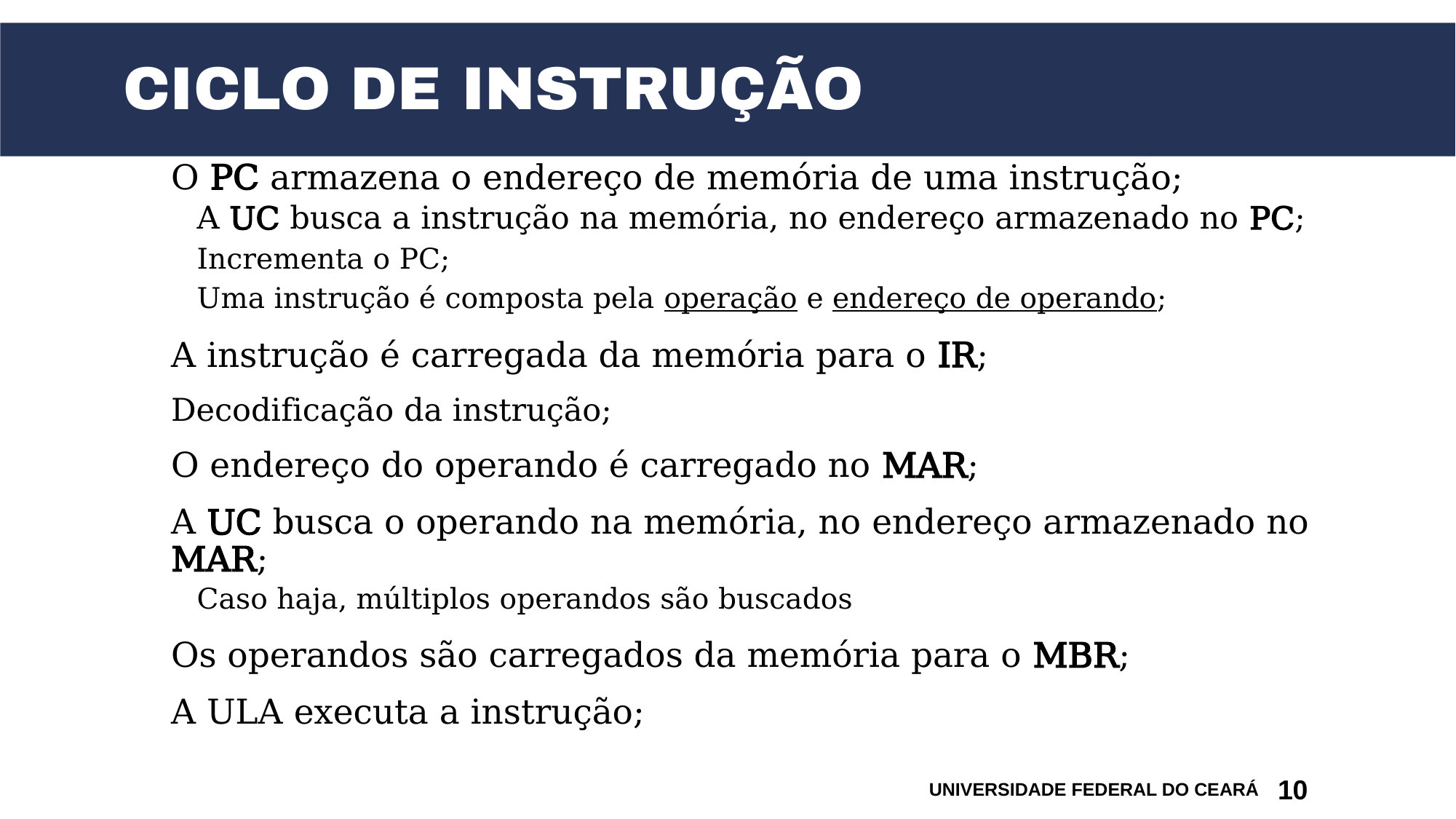

# Ciclo de instrução
O PC armazena o endereço de memória de uma instrução;
A UC busca a instrução na memória, no endereço armazenado no PC;
Incrementa o PC;
Uma instrução é composta pela operação e endereço de operando;
A instrução é carregada da memória para o IR;
Decodificação da instrução;
O endereço do operando é carregado no MAR;
A UC busca o operando na memória, no endereço armazenado no MAR;
Caso haja, múltiplos operandos são buscados
Os operandos são carregados da memória para o MBR;
A ULA executa a instrução;

UNIVERSIDADE FEDERAL DO CEARÁ
10